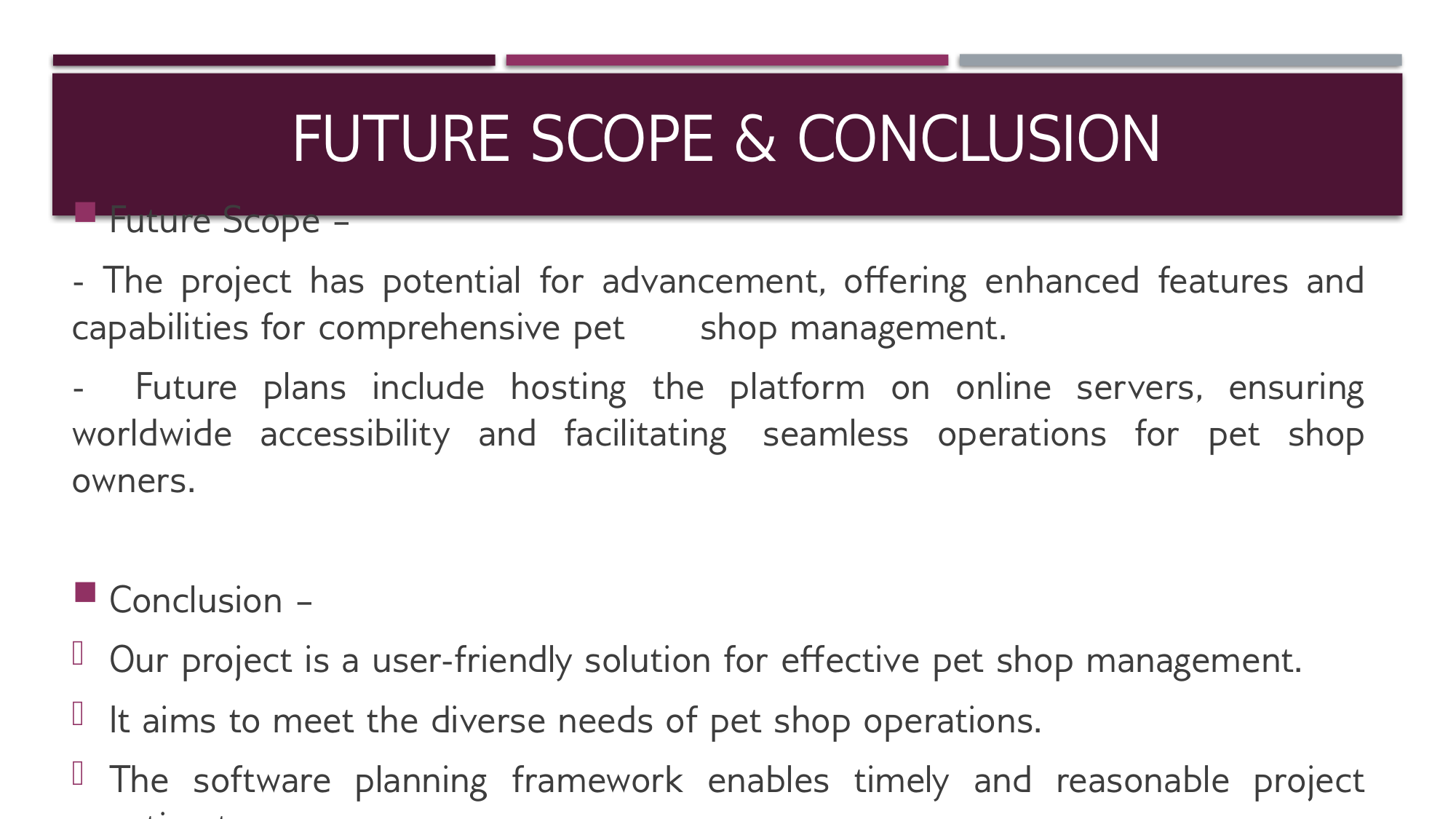

# Future scope & conclusion
Future Scope –
- The project has potential for advancement, offering enhanced features and capabilities for comprehensive pet 	shop management.
-  Future plans include hosting the platform on online servers, ensuring worldwide accessibility and facilitating 	seamless operations for pet shop owners.

Conclusion –
Our project is a user-friendly solution for effective pet shop management.
It aims to meet the diverse needs of pet shop operations.
The software planning framework enables timely and reasonable project estimates.